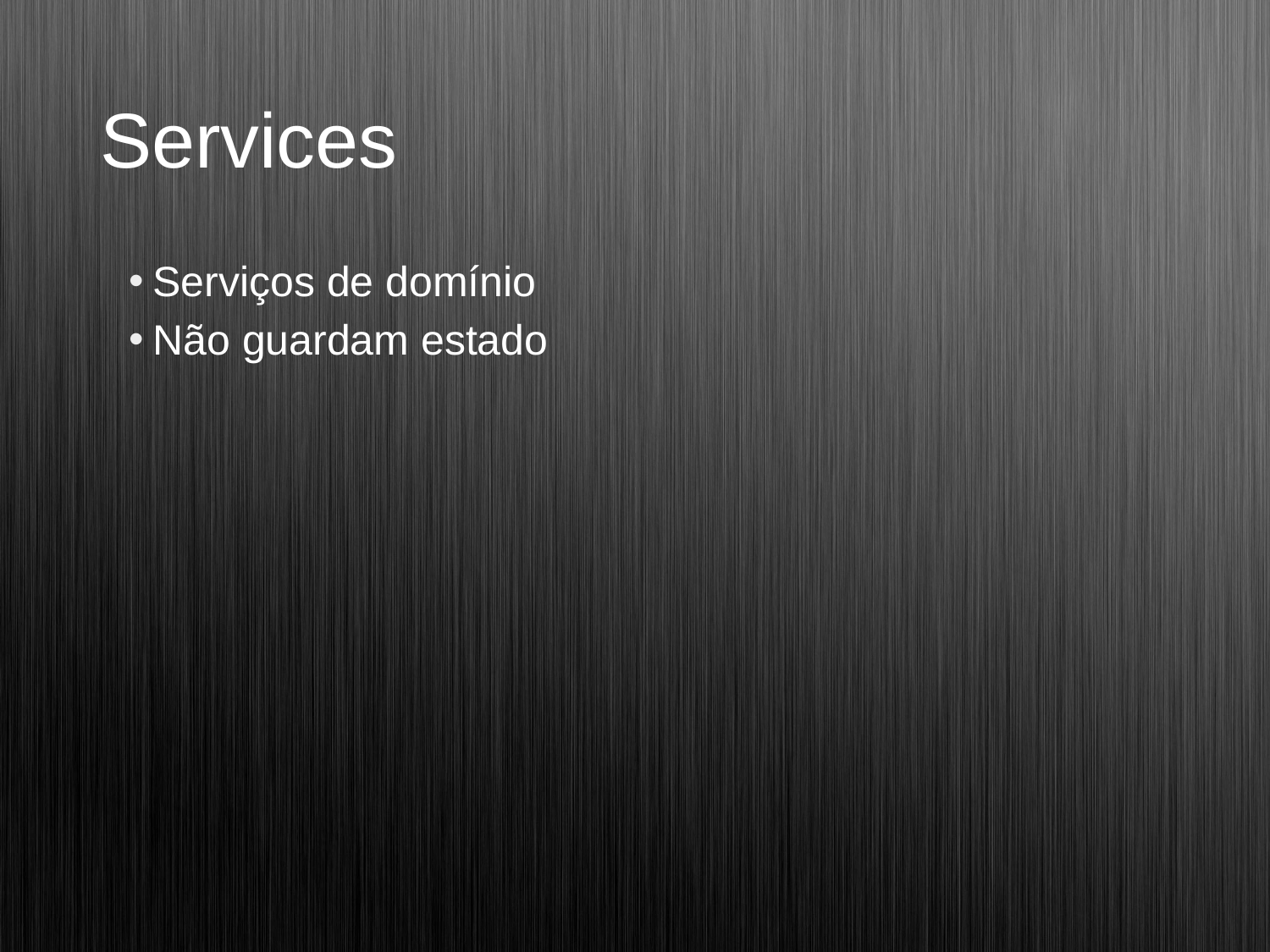

# Services
Serviços de domínio
Não guardam estado